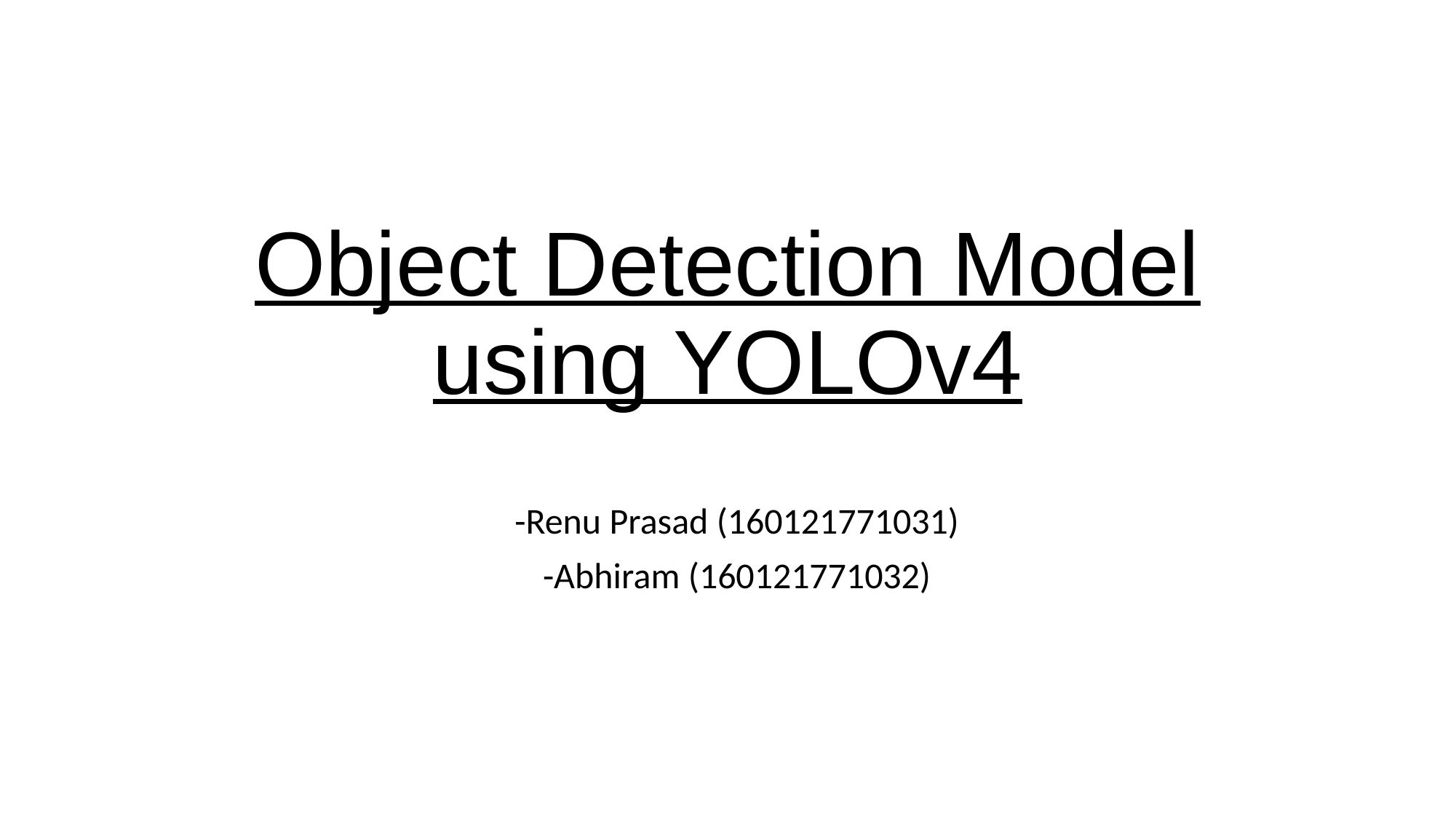

# Object Detection Model using YOLOv4
-Renu Prasad (160121771031)
-Abhiram (160121771032)